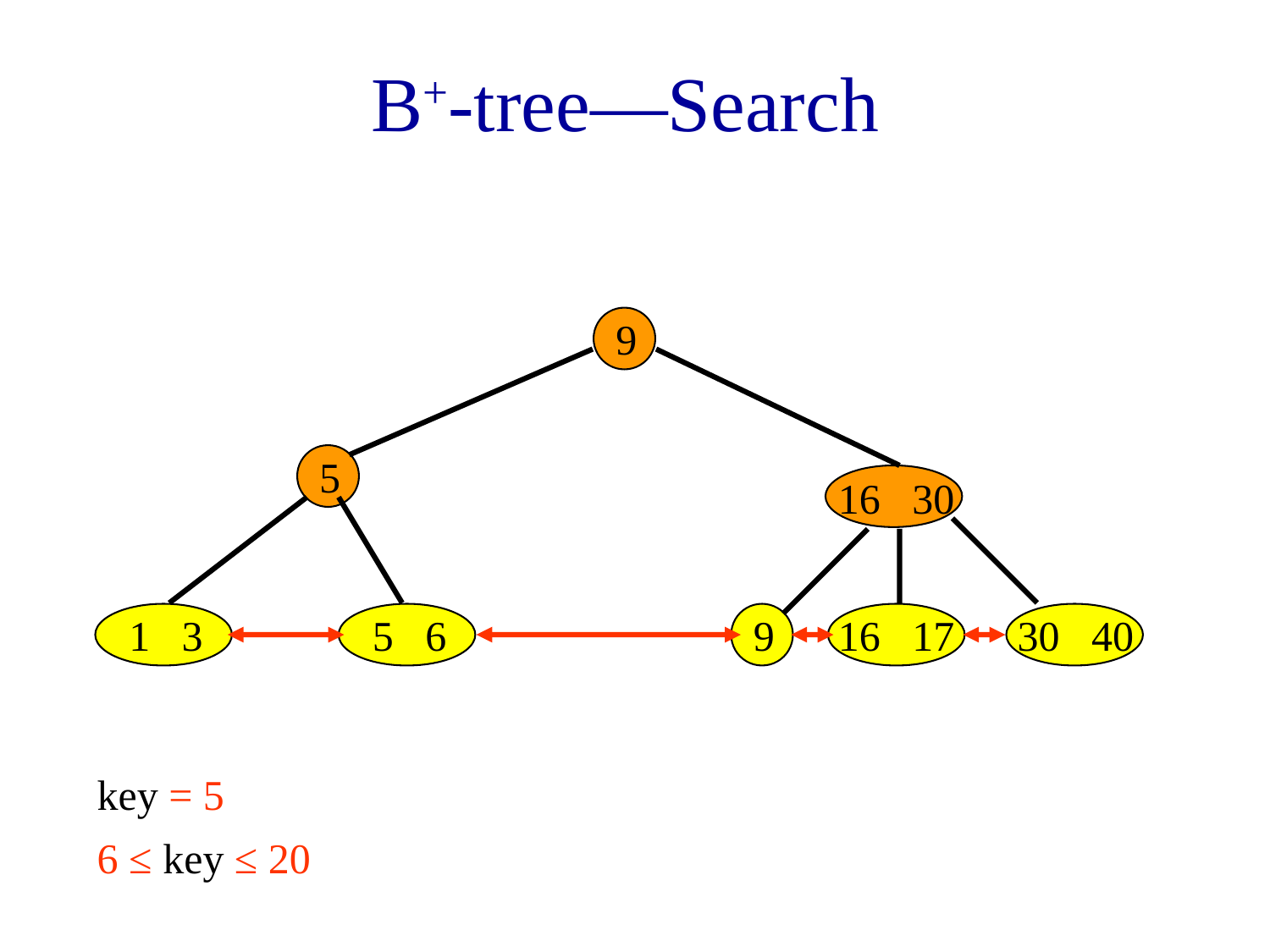

# B+-tree—Search
9

5

16   30

1   3
5   6
9
16   17
30   40

key = 5
6 ≤ key ≤ 20